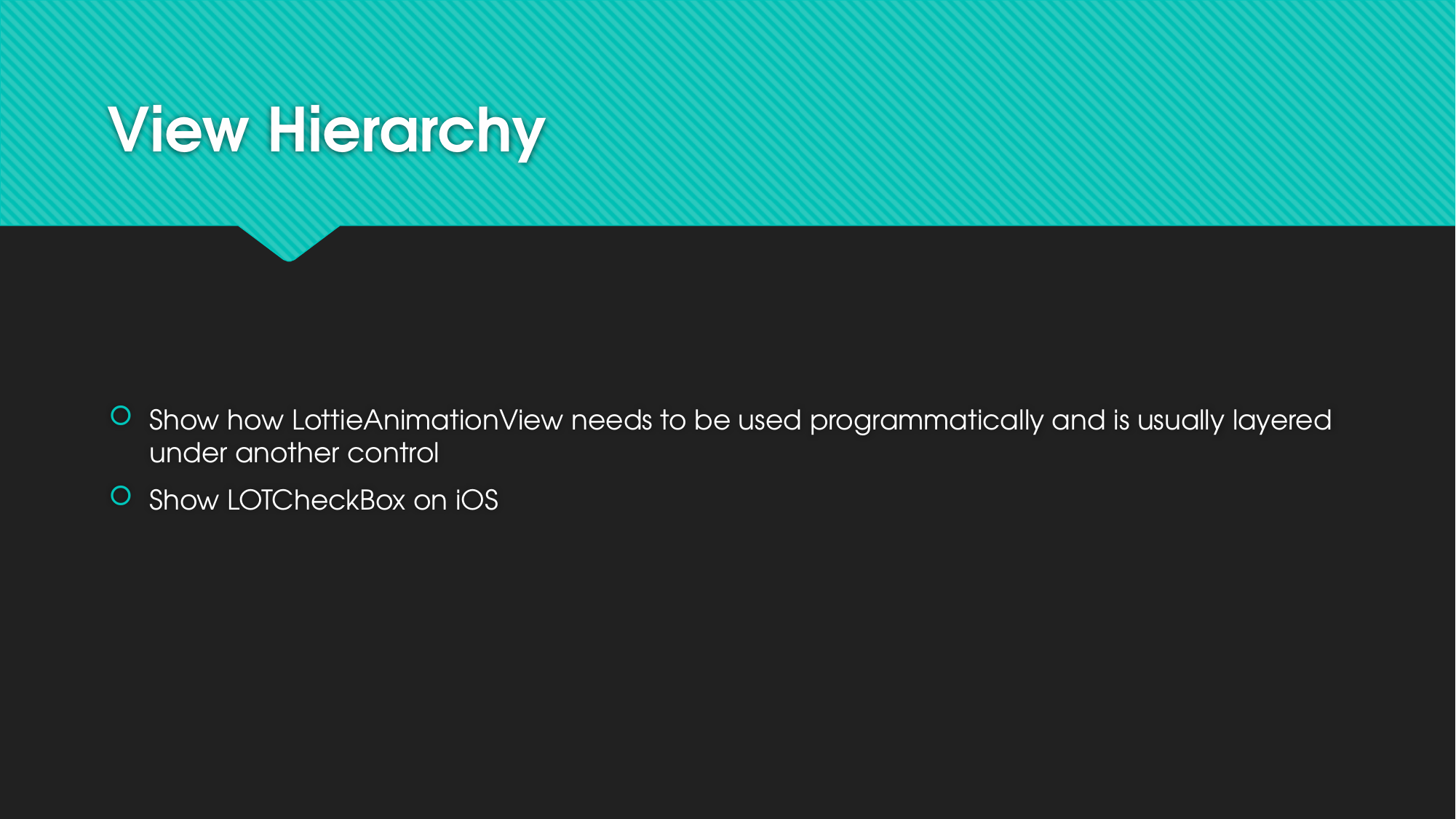

# View Hierarchy
Show how LottieAnimationView needs to be used programmatically and is usually layered under another control
Show LOTCheckBox on iOS